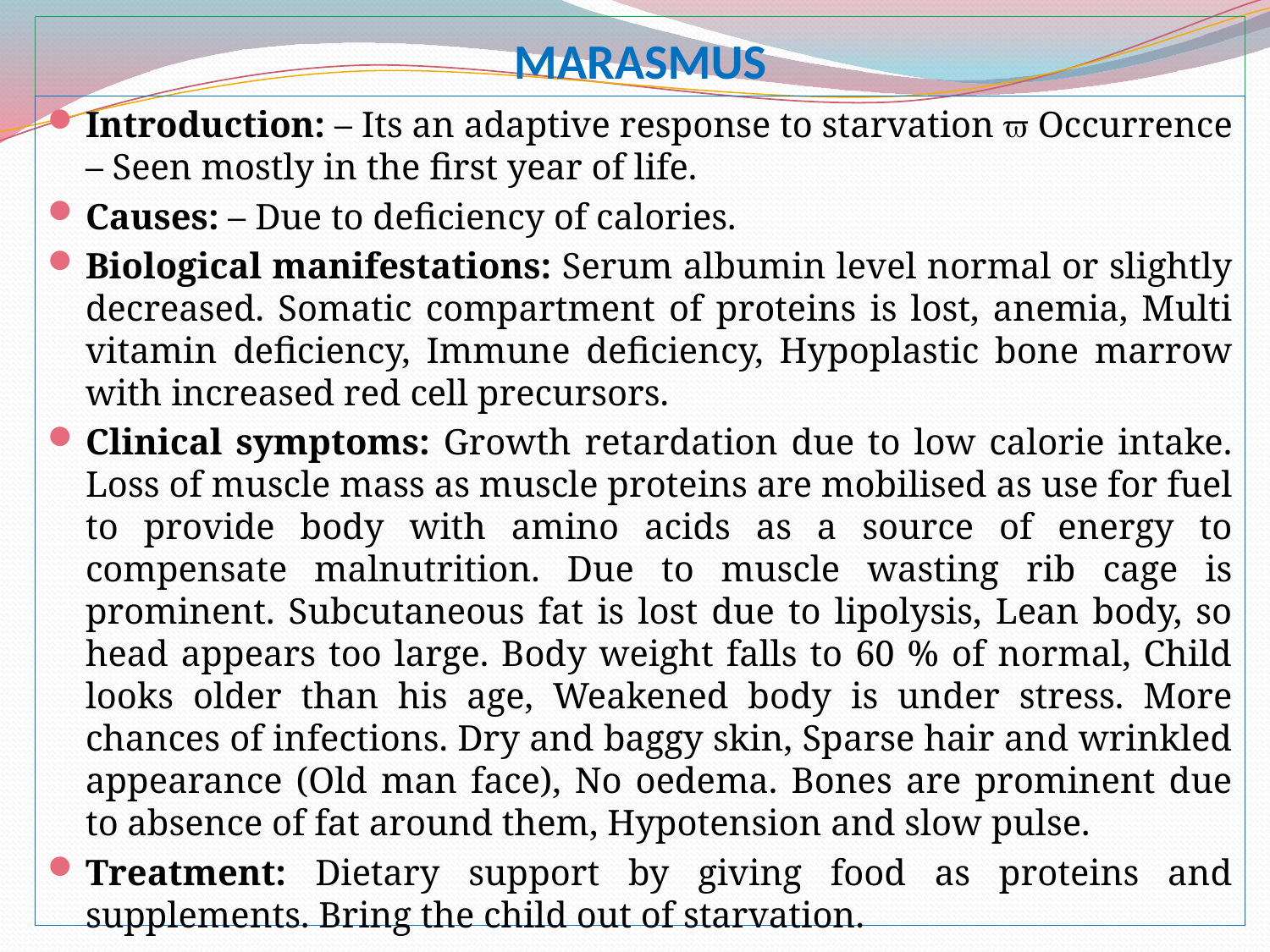

# MARASMUS
Introduction: – Its an adaptive response to starvation ϖ Occurrence – Seen mostly in the first year of life.
Causes: – Due to deficiency of calories.
Biological manifestations: Serum albumin level normal or slightly decreased. Somatic compartment of proteins is lost, anemia, Multi vitamin deficiency, Immune deficiency, Hypoplastic bone marrow with increased red cell precursors.
Clinical symptoms: Growth retardation due to low calorie intake. Loss of muscle mass as muscle proteins are mobilised as use for fuel to provide body with amino acids as a source of energy to compensate malnutrition. Due to muscle wasting rib cage is prominent. Subcutaneous fat is lost due to lipolysis, Lean body, so head appears too large. Body weight falls to 60 % of normal, Child looks older than his age, Weakened body is under stress. More chances of infections. Dry and baggy skin, Sparse hair and wrinkled appearance (Old man face), No oedema. Bones are prominent due to absence of fat around them, Hypotension and slow pulse.
Treatment: Dietary support by giving food as proteins and supplements. Bring the child out of starvation.